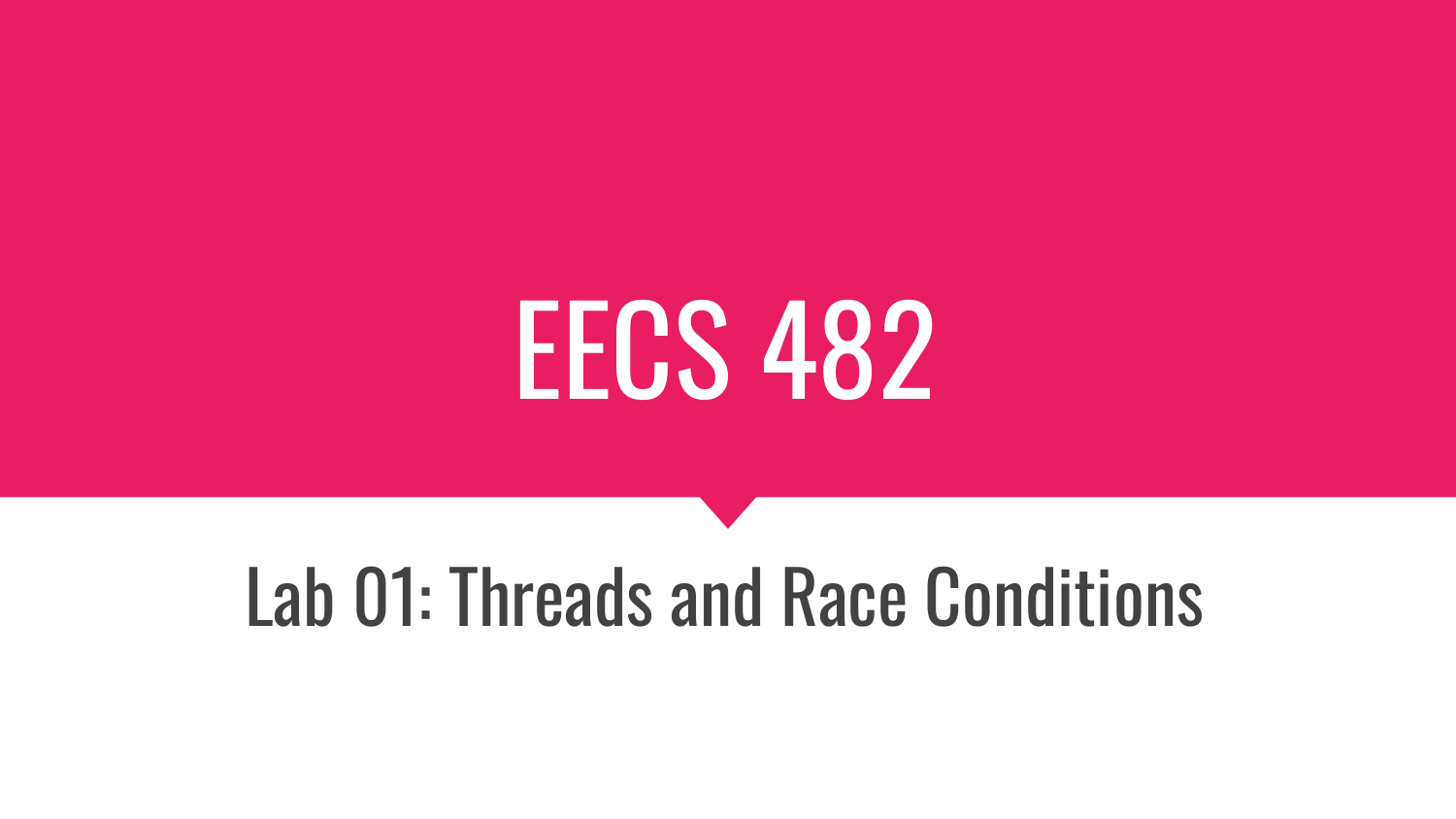

# EECS 482
Lab 01: Threads and Race Conditions